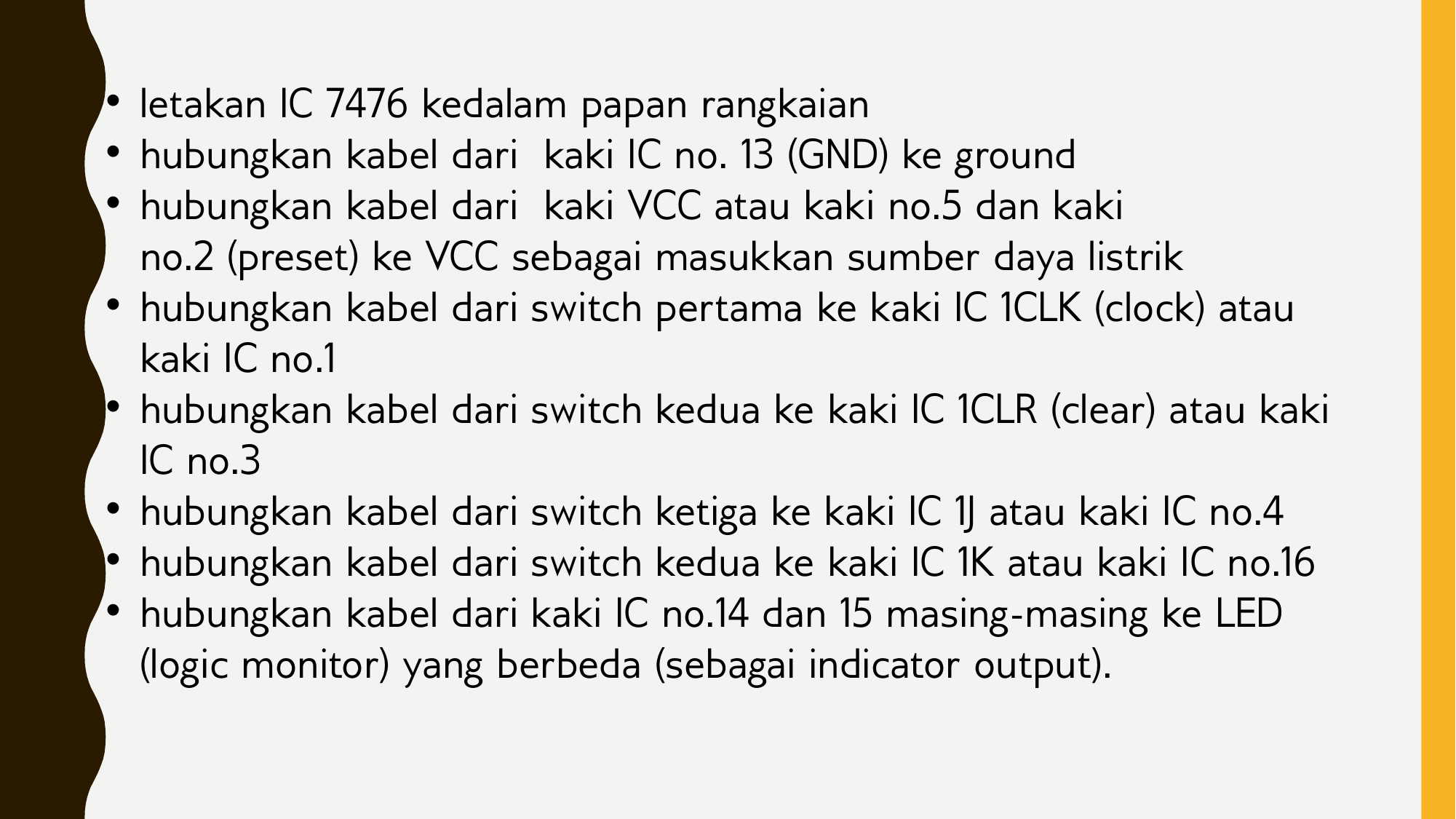

letakan IC 7476 kedalam papan rangkaian
hubungkan kabel dari  kaki IC no. 13 (GND) ke ground
hubungkan kabel dari  kaki VCC atau kaki no.5 dan kaki no.2 (preset) ke VCC sebagai masukkan sumber daya listrik
hubungkan kabel dari switch pertama ke kaki IC 1CLK (clock) atau kaki IC no.1
hubungkan kabel dari switch kedua ke kaki IC 1CLR (clear) atau kaki IC no.3
hubungkan kabel dari switch ketiga ke kaki IC 1J atau kaki IC no.4
hubungkan kabel dari switch kedua ke kaki IC 1K atau kaki IC no.16
hubungkan kabel dari kaki IC no.14 dan 15 masing-masing ke LED (logic monitor) yang berbeda (sebagai indicator output).